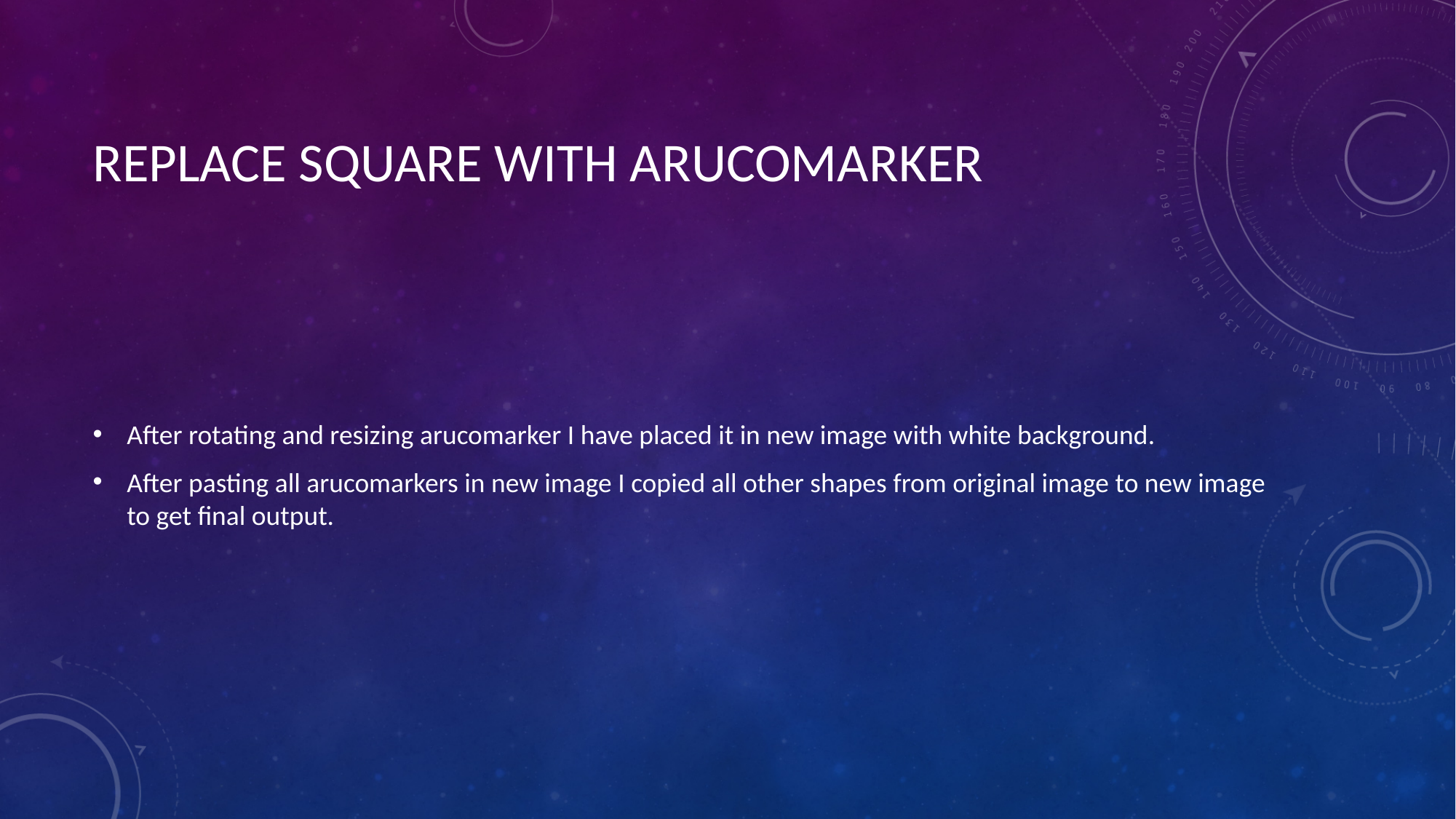

# replace square with arucomarker
After rotating and resizing arucomarker I have placed it in new image with white background.
After pasting all arucomarkers in new image I copied all other shapes from original image to new image to get final output.